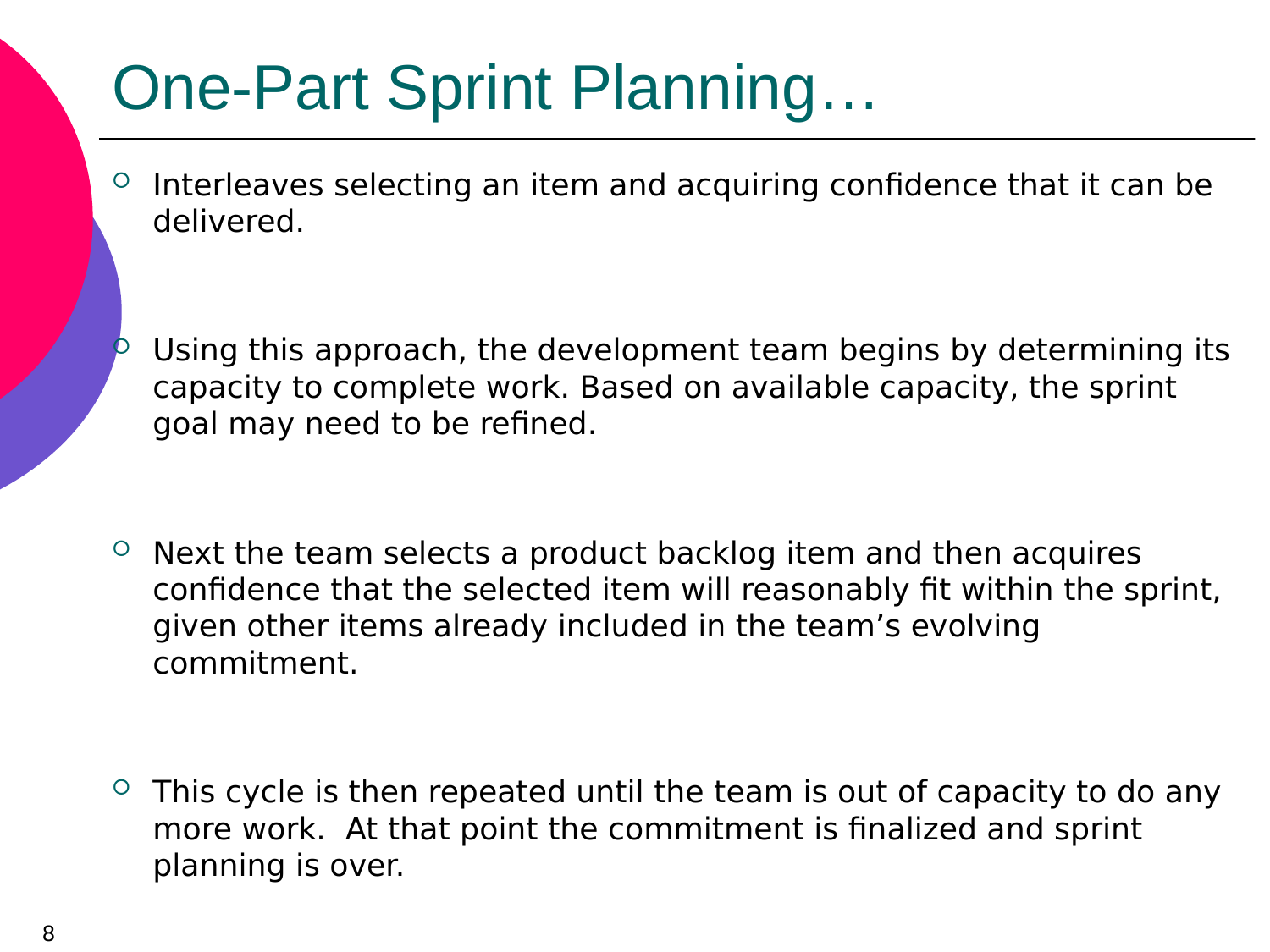

# One-Part Sprint Planning…
Interleaves selecting an item and acquiring confidence that it can be delivered.

Using this approach, the development team begins by determining its capacity to complete work. Based on available capacity, the sprint goal may need to be refined.

Next the team selects a product backlog item and then acquires confidence that the selected item will reasonably fit within the sprint, given other items already included in the team’s evolving commitment.

This cycle is then repeated until the team is out of capacity to do any more work.  At that point the commitment is finalized and sprint planning is over.
8